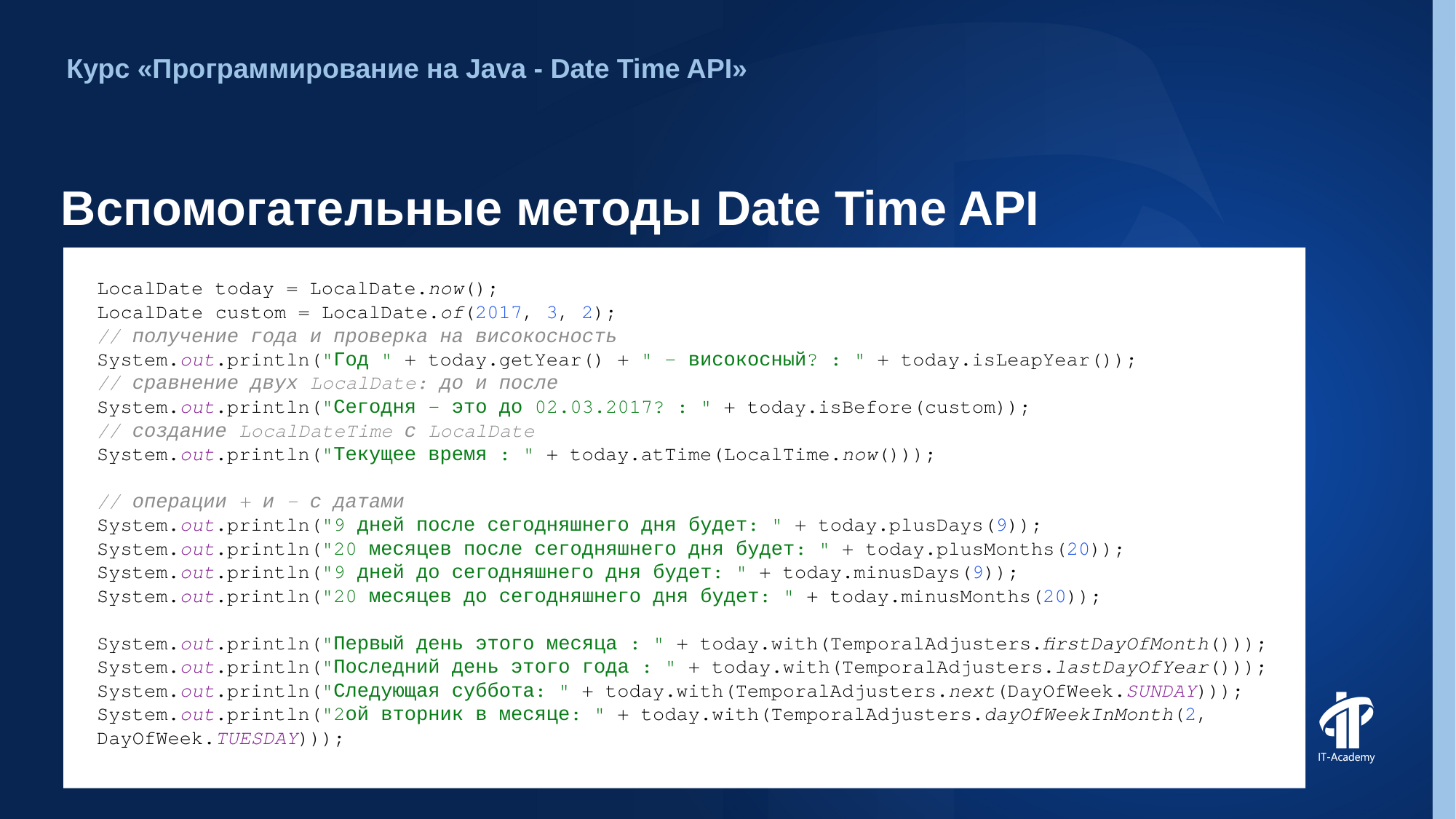

Курс «Программирование на Java - Date Time API»
# Вспомогательные методы Date Time API

LocalDate today = LocalDate.now();
LocalDate custom = LocalDate.of(2017, 3, 2);
// получение года и проверка на високосность
System.out.println("Год " + today.getYear() + " - високосный? : " + today.isLeapYear());
// сравнение двух LocalDate: до и после
System.out.println("Сегодня — это до 02.03.2017? : " + today.isBefore(custom));
// создание LocalDateTime с LocalDate
System.out.println("Текущее время : " + today.atTime(LocalTime.now()));

// операции + и - с датами
System.out.println("9 дней после сегодняшнего дня будет: " + today.plusDays(9));
System.out.println("20 месяцев после сегодняшнего дня будет: " + today.plusMonths(20));
System.out.println("9 дней до сегодняшнего дня будет: " + today.minusDays(9));
System.out.println("20 месяцев до сегодняшнего дня будет: " + today.minusMonths(20));

System.out.println("Первый день этого месяца : " + today.with(TemporalAdjusters.firstDayOfMonth()));
System.out.println("Последний день этого года : " + today.with(TemporalAdjusters.lastDayOfYear()));
System.out.println("Следующая суббота: " + today.with(TemporalAdjusters.next(DayOfWeek.SUNDAY)));
System.out.println("2ой вторник в месяце: " + today.with(TemporalAdjusters.dayOfWeekInMonth(2, DayOfWeek.TUESDAY)));